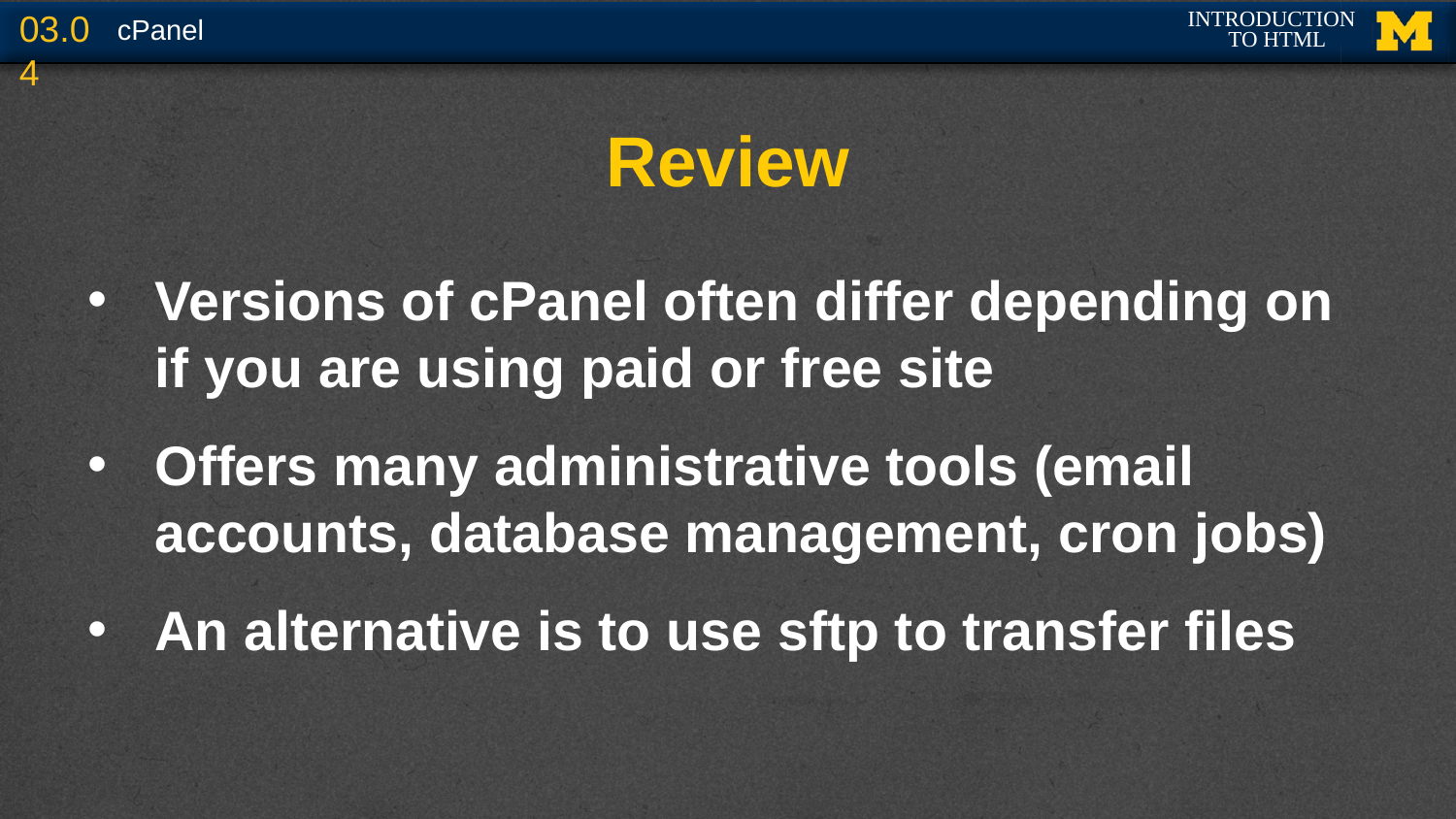

# Review
Versions of cPanel often differ depending on if you are using paid or free site
Offers many administrative tools (email accounts, database management, cron jobs)
An alternative is to use sftp to transfer files